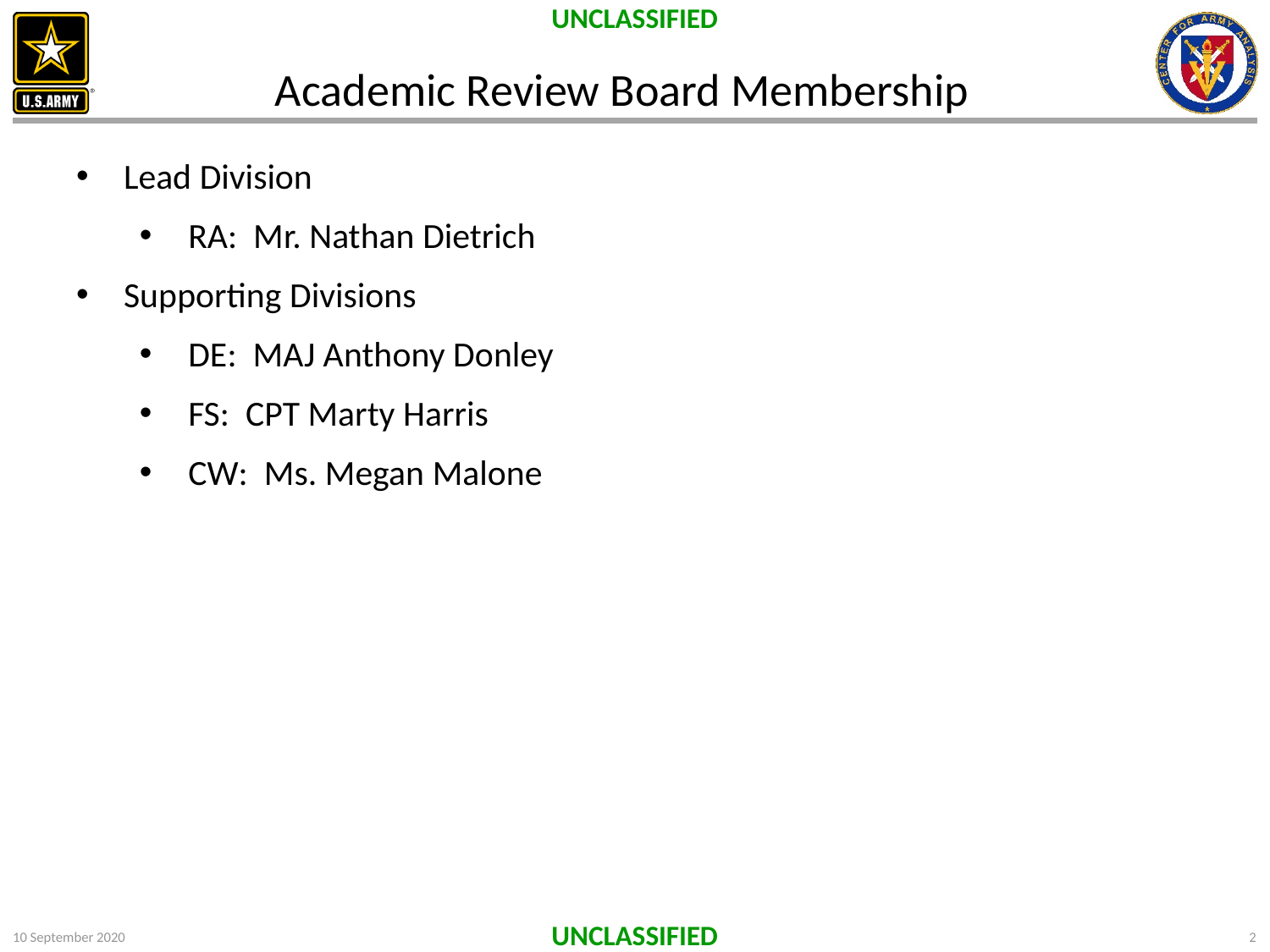

UNCLASSIFIED
# Academic Review Board Membership
Lead Division
RA:  Mr. Nathan Dietrich
Supporting Divisions
DE:  MAJ Anthony Donley
FS:  CPT Marty Harris
CW:  Ms. Megan Malone
UNCLASSIFIED
10 September 2020
2